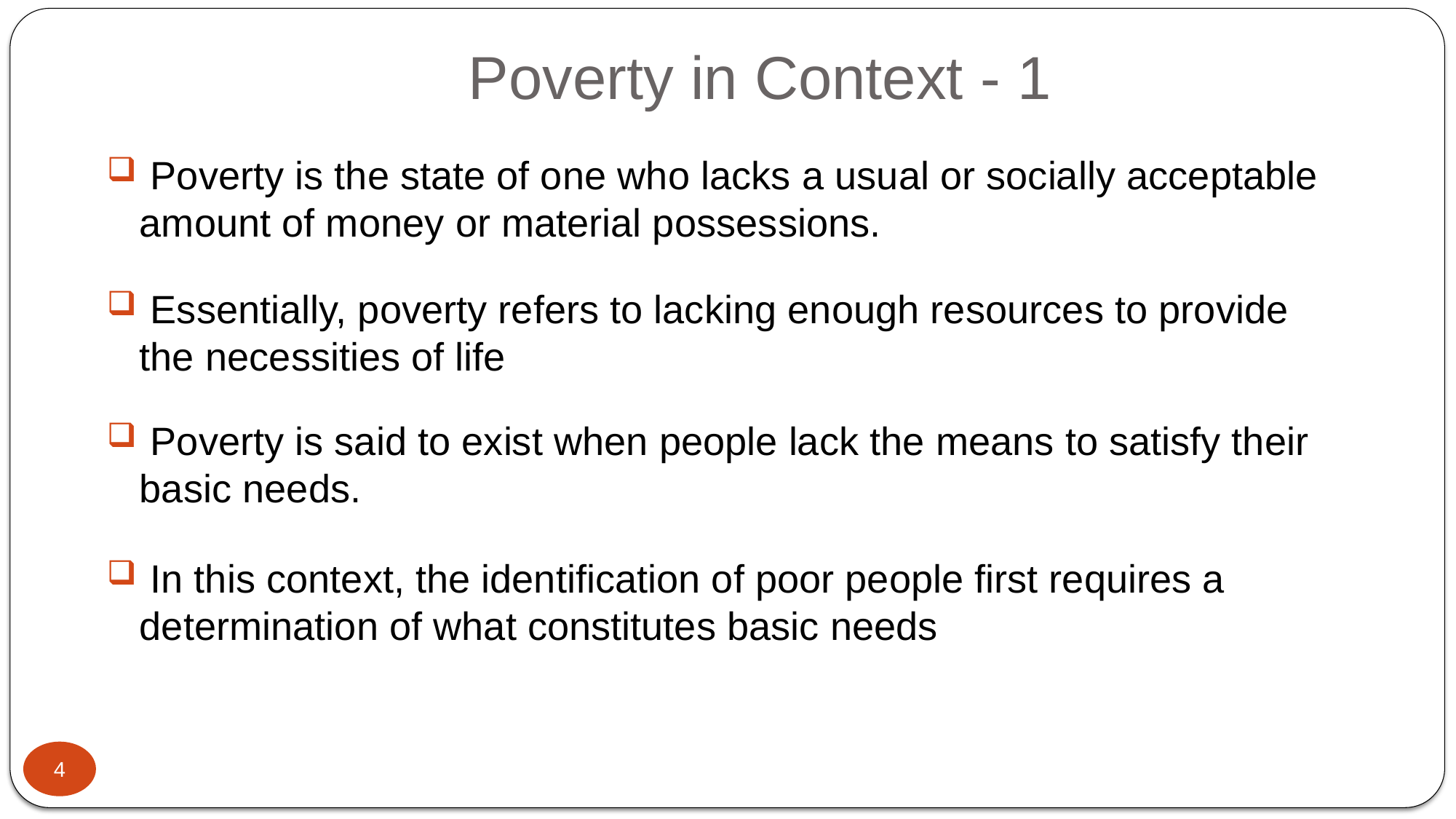

# Poverty in Context - 1

 Poverty is the state of one who lacks a usual or socially acceptable amount of money or material possessions.

 Essentially, poverty refers to lacking enough resources to provide the necessities of life

 Poverty is said to exist when people lack the means to satisfy their basic needs.

 In this context, the identification of poor people first requires a determination of what constitutes basic needs

4